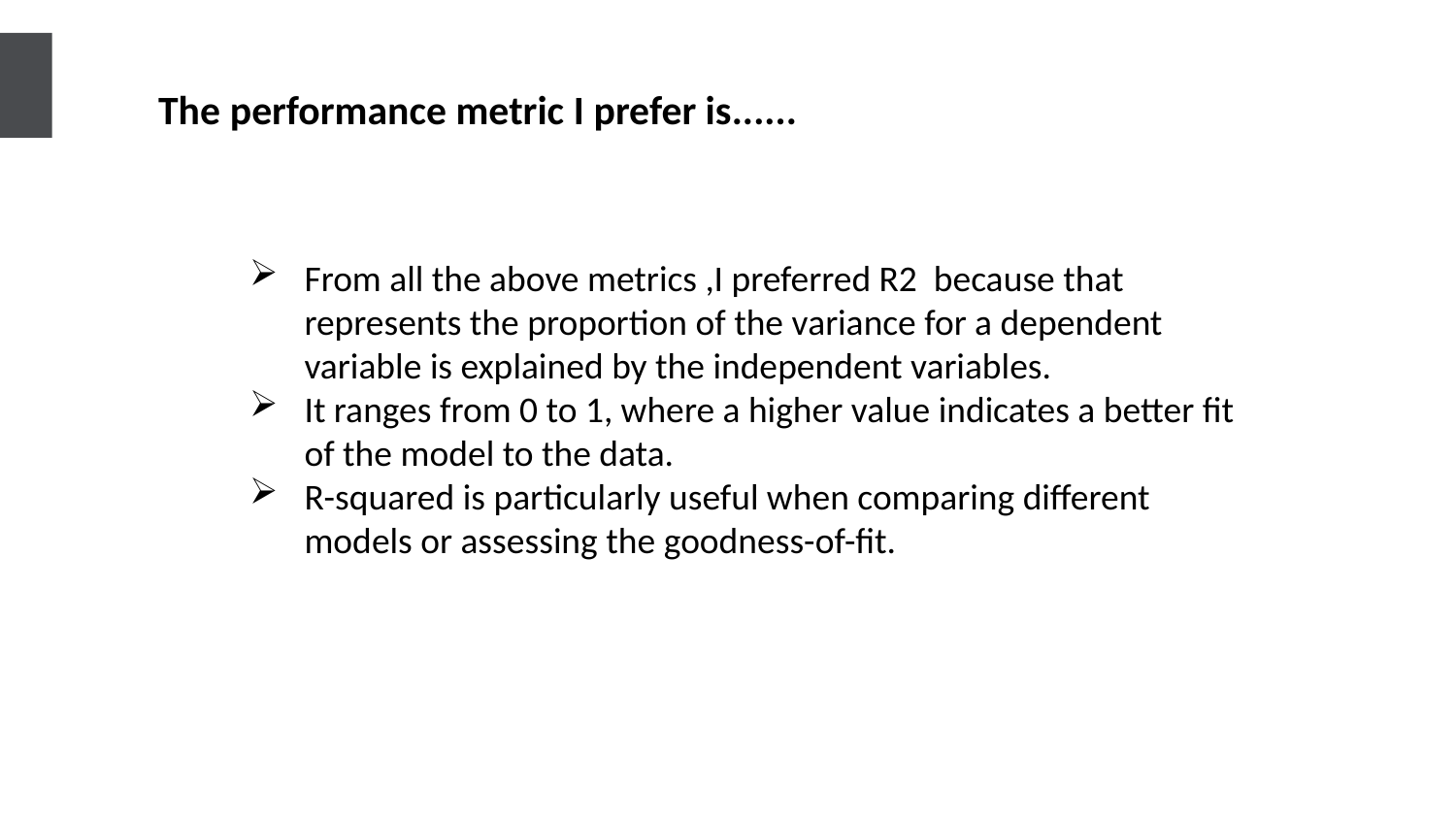

The performance metric I prefer is......
From all the above metrics ,I preferred R2  because that represents the proportion of the variance for a dependent variable is explained by the independent variables.
It ranges from 0 to 1, where a higher value indicates a better fit of the model to the data.
R-squared is particularly useful when comparing different models or assessing the goodness-of-fit.